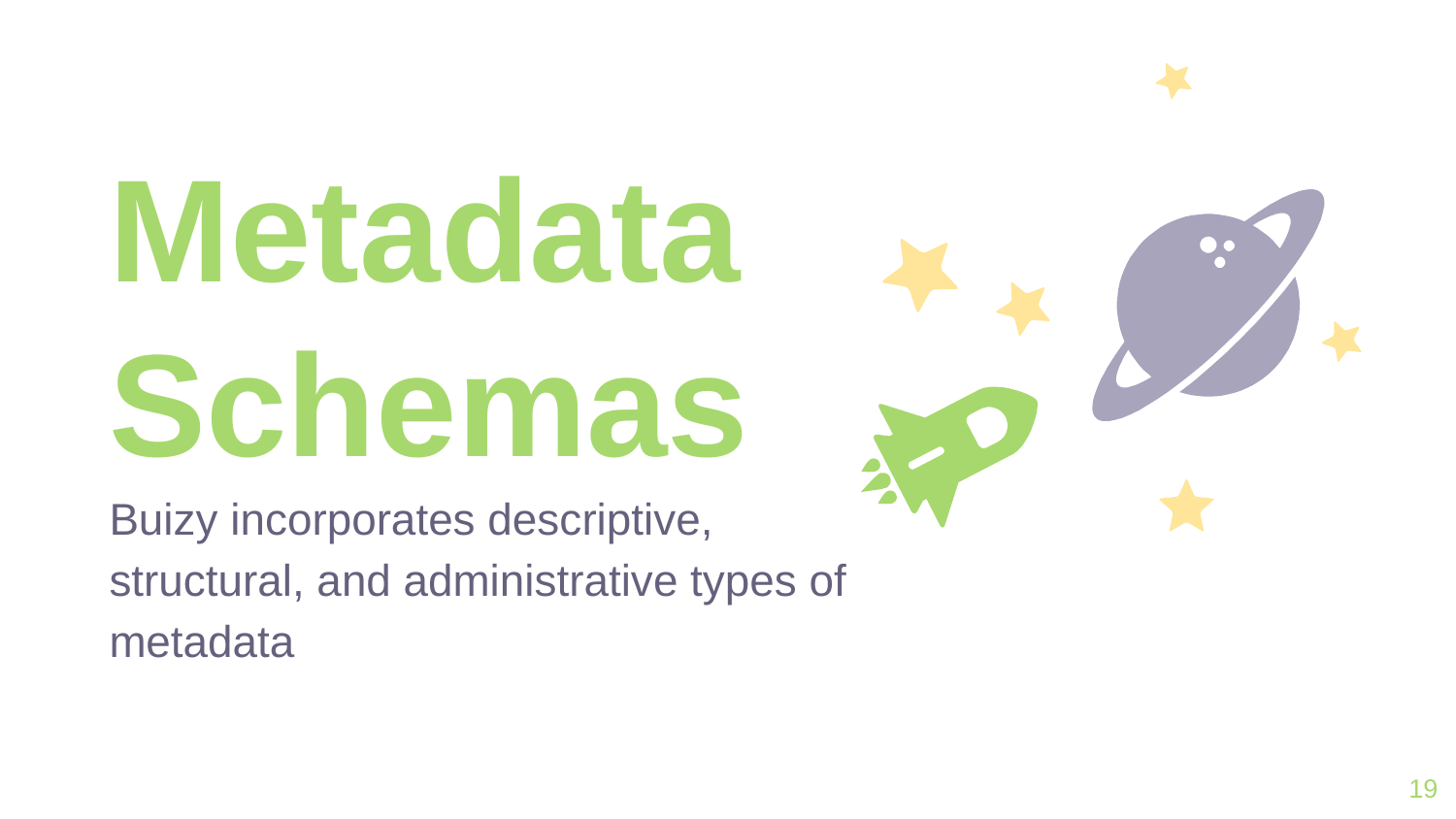

Metadata Schemas

Buizy incorporates descriptive, structural, and administrative types of metadata
19